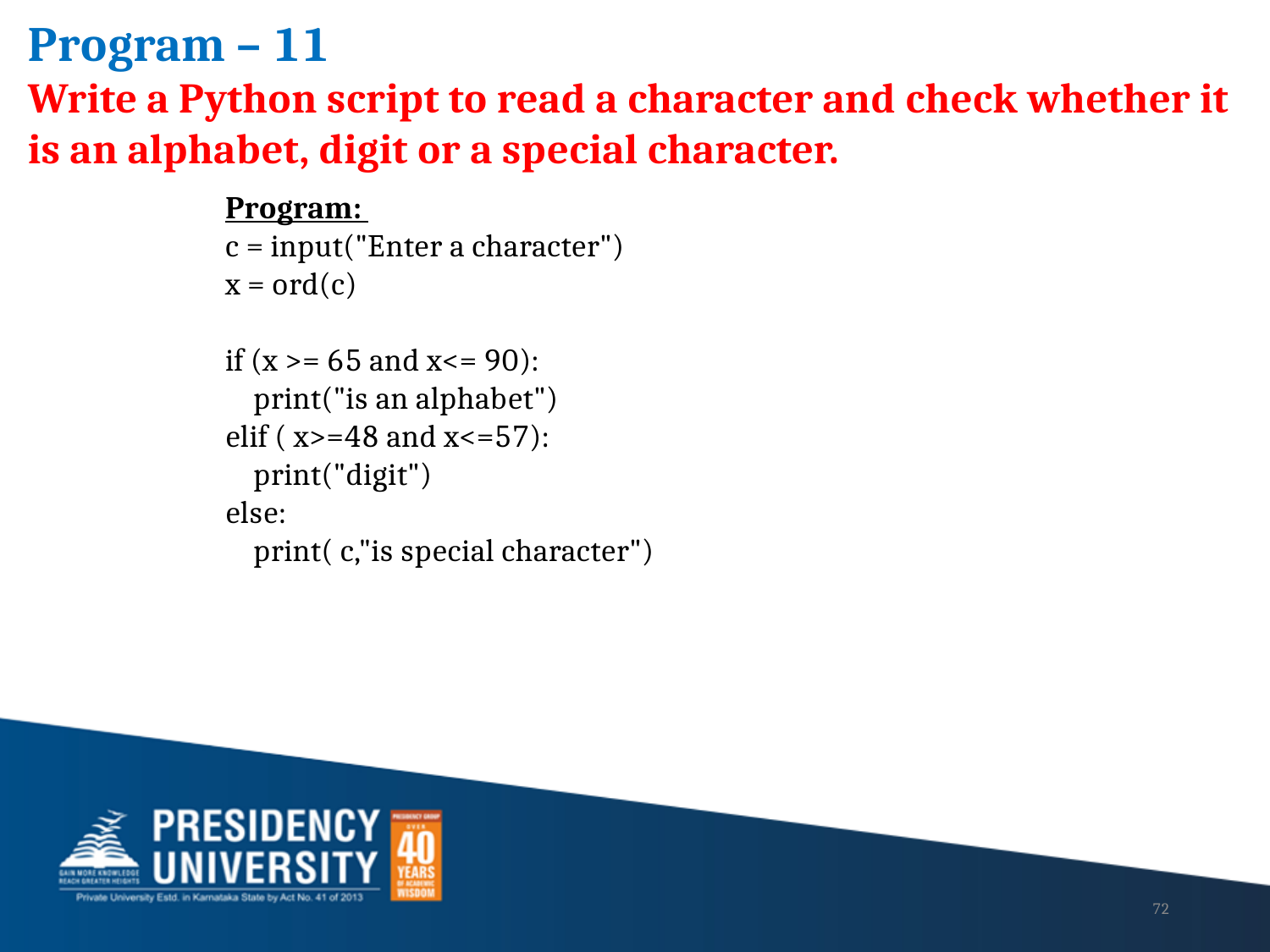

Program – 11
Write a Python script to read a character and check whether it is an alphabet, digit or a special character.
Program:
c = input("Enter a character")
x = ord(c)

if (x >= 65 and x<= 90):
    print("is an alphabet")
elif ( x>=48 and x<=57):
    print("digit")
else:
    print( c,"is special character")
72